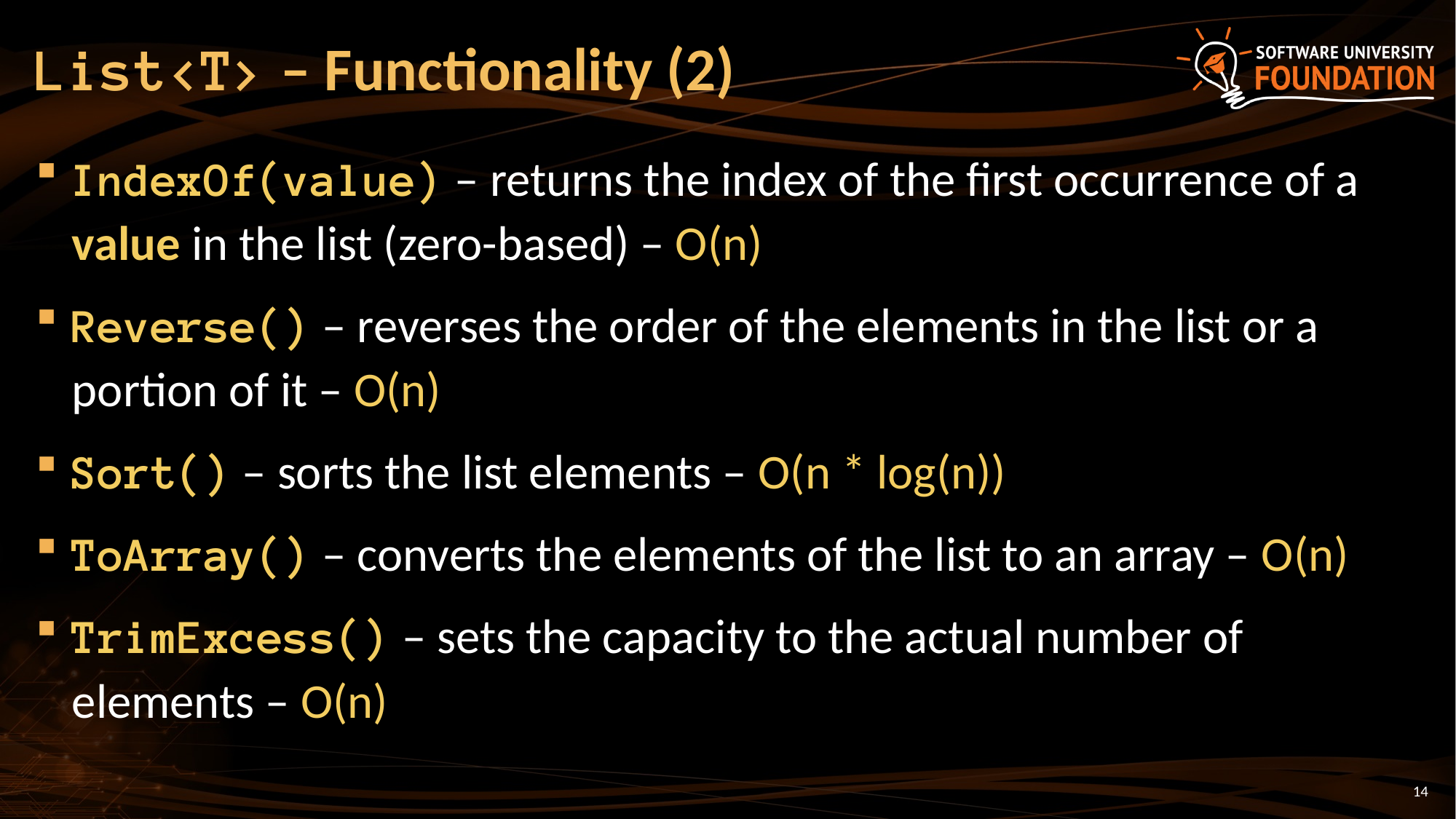

# List<T> – Functionality (2)
IndexOf(value) – returns the index of the first occurrence of a value in the list (zero-based) – O(n)
Reverse() – reverses the order of the elements in the list or a portion of it – O(n)
Sort() – sorts the list elements – O(n * log(n))
ToArray() – converts the elements of the list to an array – O(n)
TrimExcess() – sets the capacity to the actual number of elements – O(n)
14